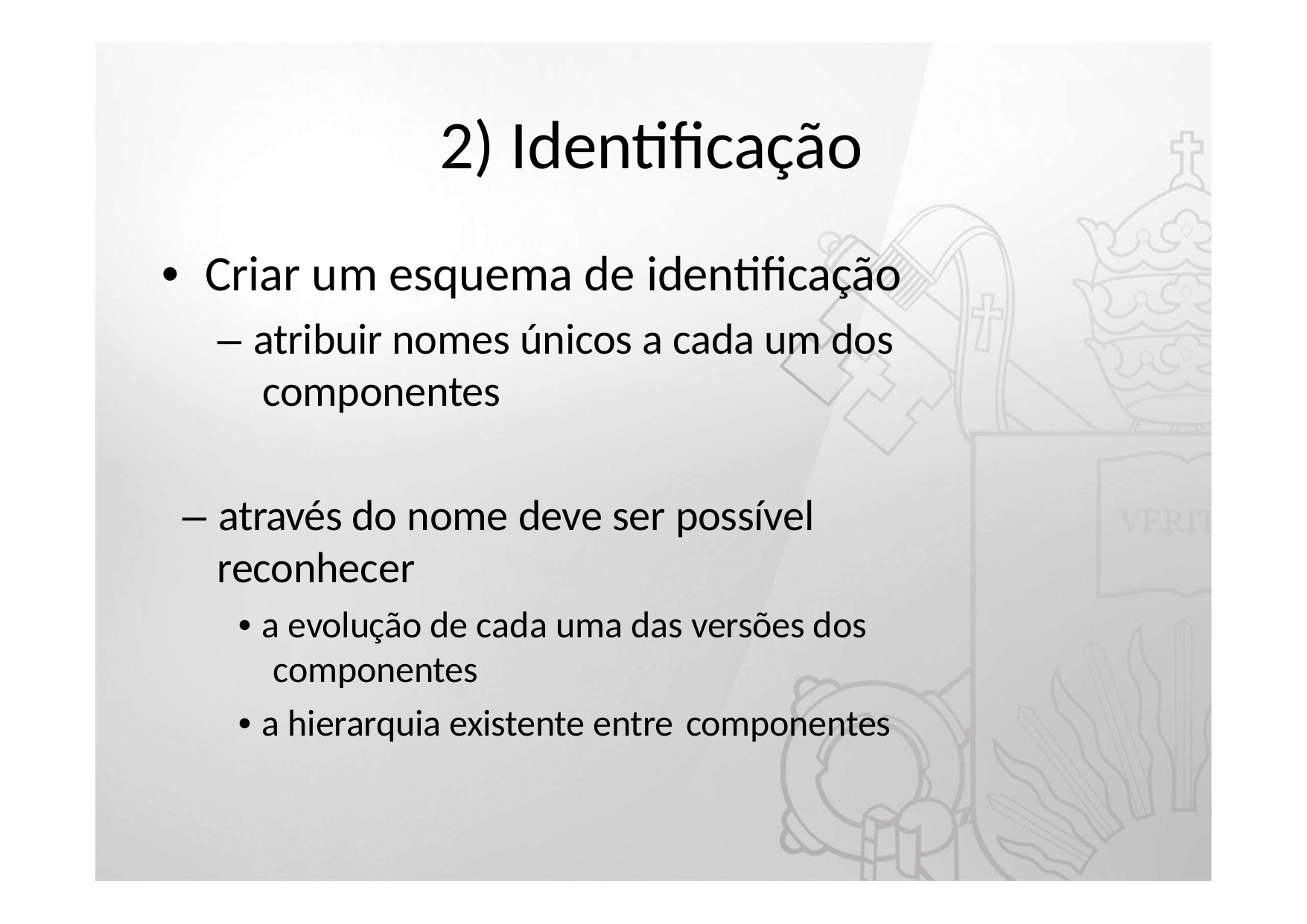

# 2) Identificação
•	Criar um esquema de identificação
– atribuir nomes únicos a cada um dos  componentes

– através do nome deve ser possível reconhecer
• a evolução de cada uma das versões dos componentes
• a hierarquia existente entre componentes